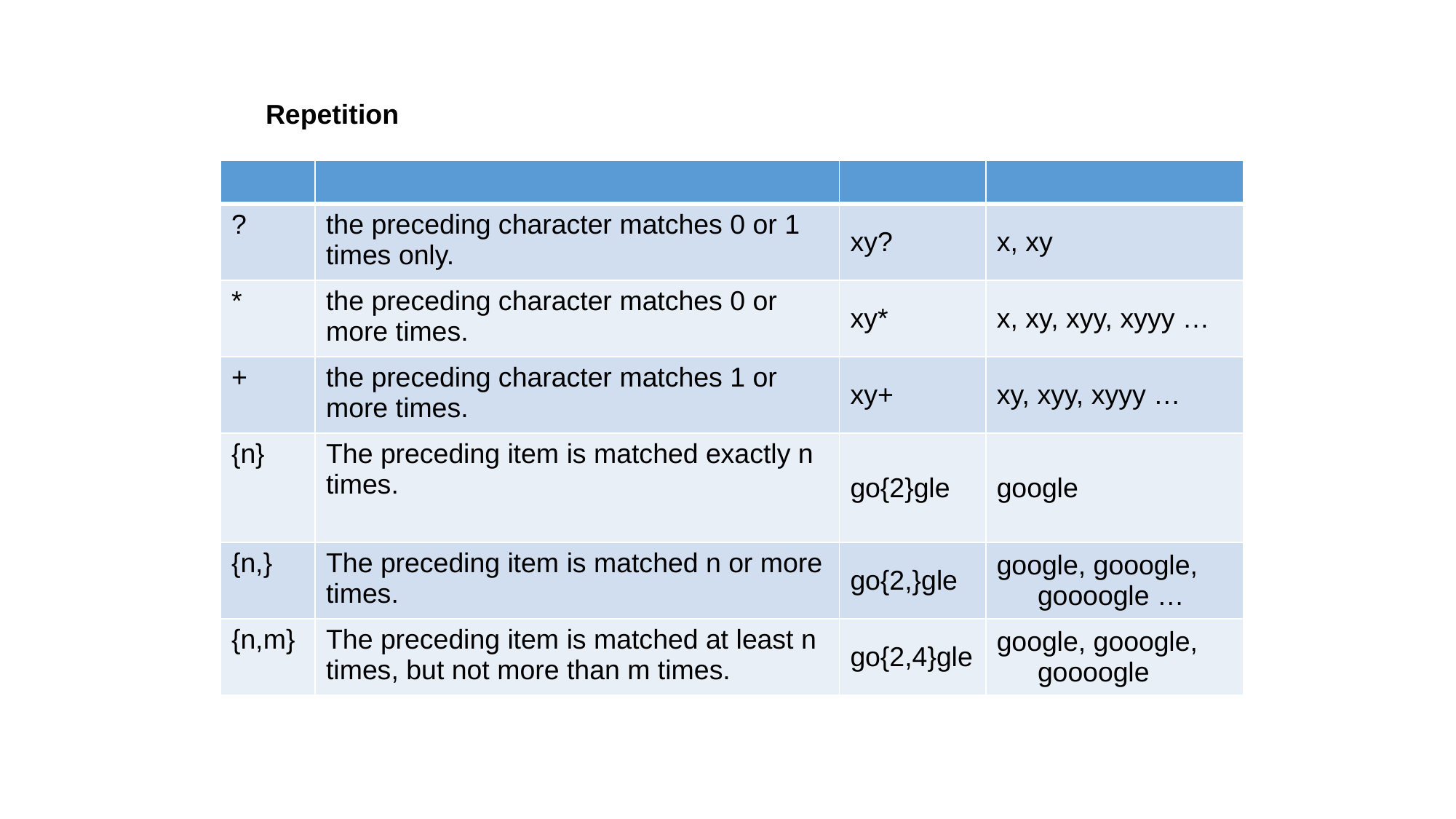

Repetition
|  |  |  |  |
| --- | --- | --- | --- |
| ? | the preceding character matches 0 or 1 times only. | xy? | x, xy |
| \* | the preceding character matches 0 or more times. | xy\* | x, xy, xyy, xyyy … |
| + | the preceding character matches 1 or more times. | xy+ | xy, xyy, xyyy … |
| {n} | The preceding item is matched exactly n times. | go{2}gle | google |
| {n,} | The preceding item is matched n or more times. | go{2,}gle | google, gooogle, goooogle … |
| {n,m} | The preceding item is matched at least n times, but not more than m times. | go{2,4}gle | google, gooogle, goooogle |